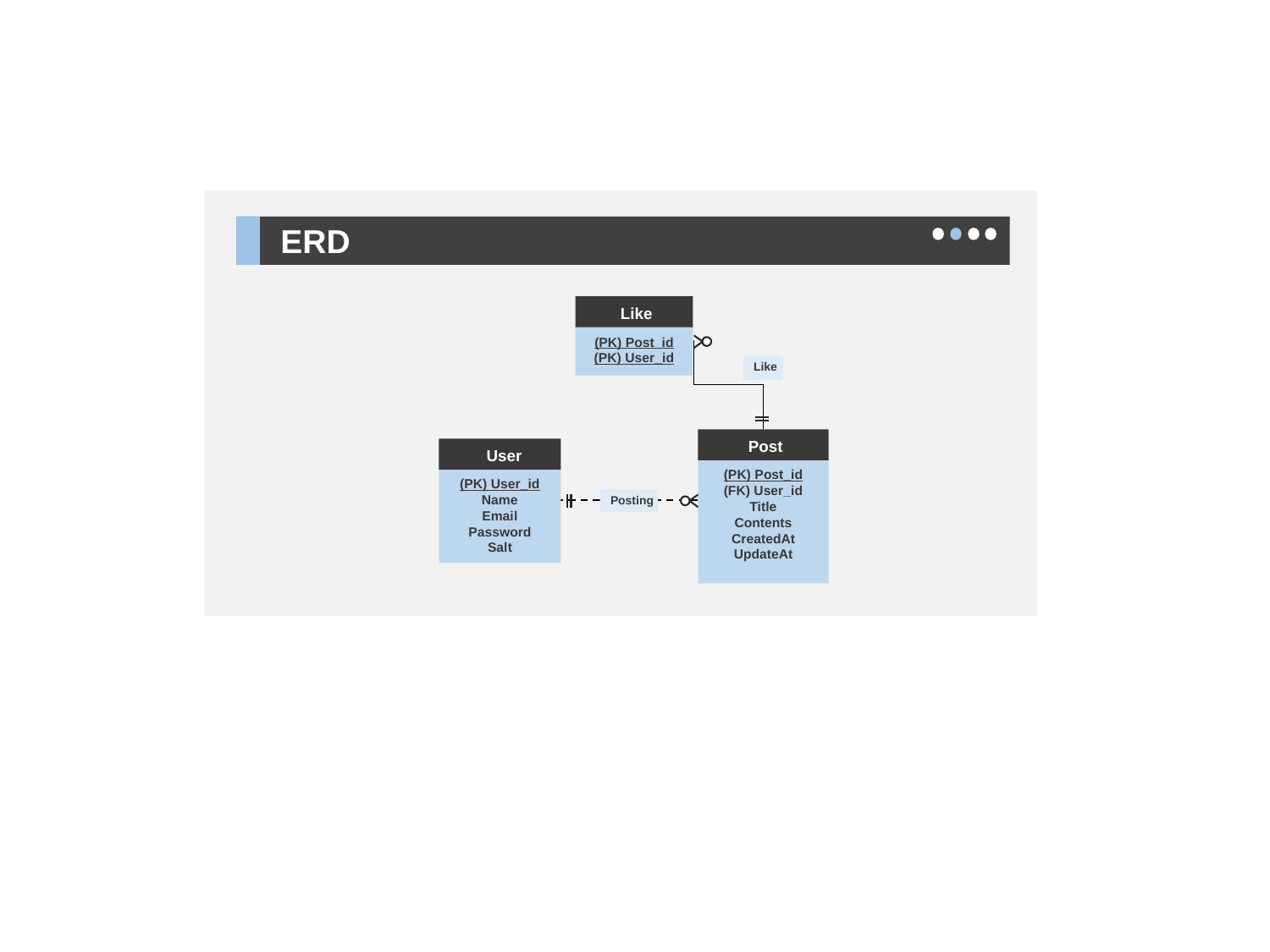

ERD

Like

(PK) Post_id
(PK) User_id

Like

Post

(PK) Post_id
(FK) User_id
Title
Contents
CreatedAt
UpdateAt

User

(PK) User_id
Name
Email
Password
Salt
Posting